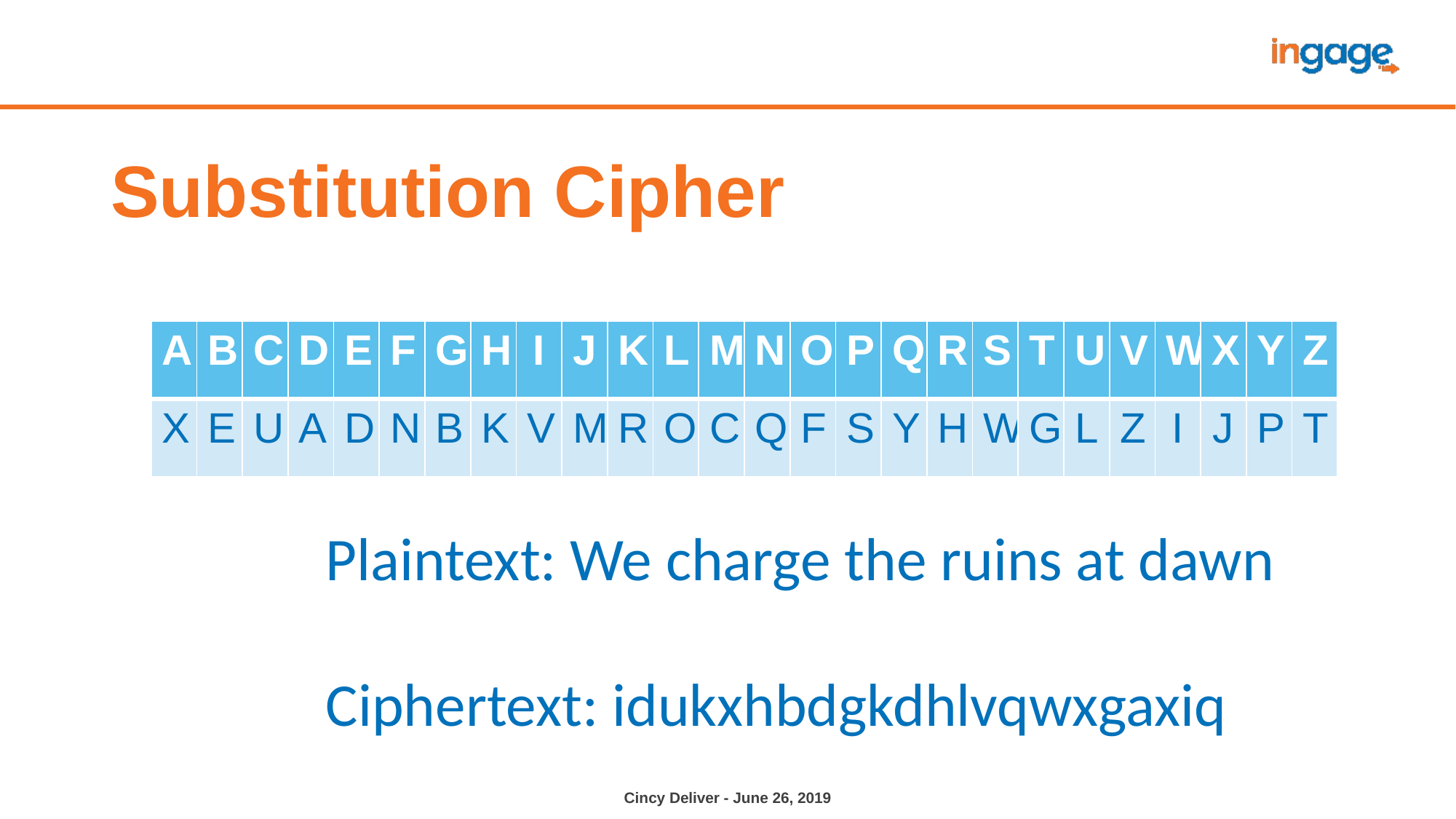

Substitution Cipher

| A | B | C | D | E | F | G | H | I | J | K | L | M | N | O | P | Q | R | S | T | U | V | W | X | Y | Z |
| --- | --- | --- | --- | --- | --- | --- | --- | --- | --- | --- | --- | --- | --- | --- | --- | --- | --- | --- | --- | --- | --- | --- | --- | --- | --- |
| X | E | U | A | D | N | B | K | V | M | R | O | C | Q | F | S | Y | H | W | G | L | Z | I | J | P | T |
Plaintext: We charge the ruins at dawn

Ciphertext: idukxhbdgkdhlvqwxgaxiq
Cincy Deliver - June 26, 2019